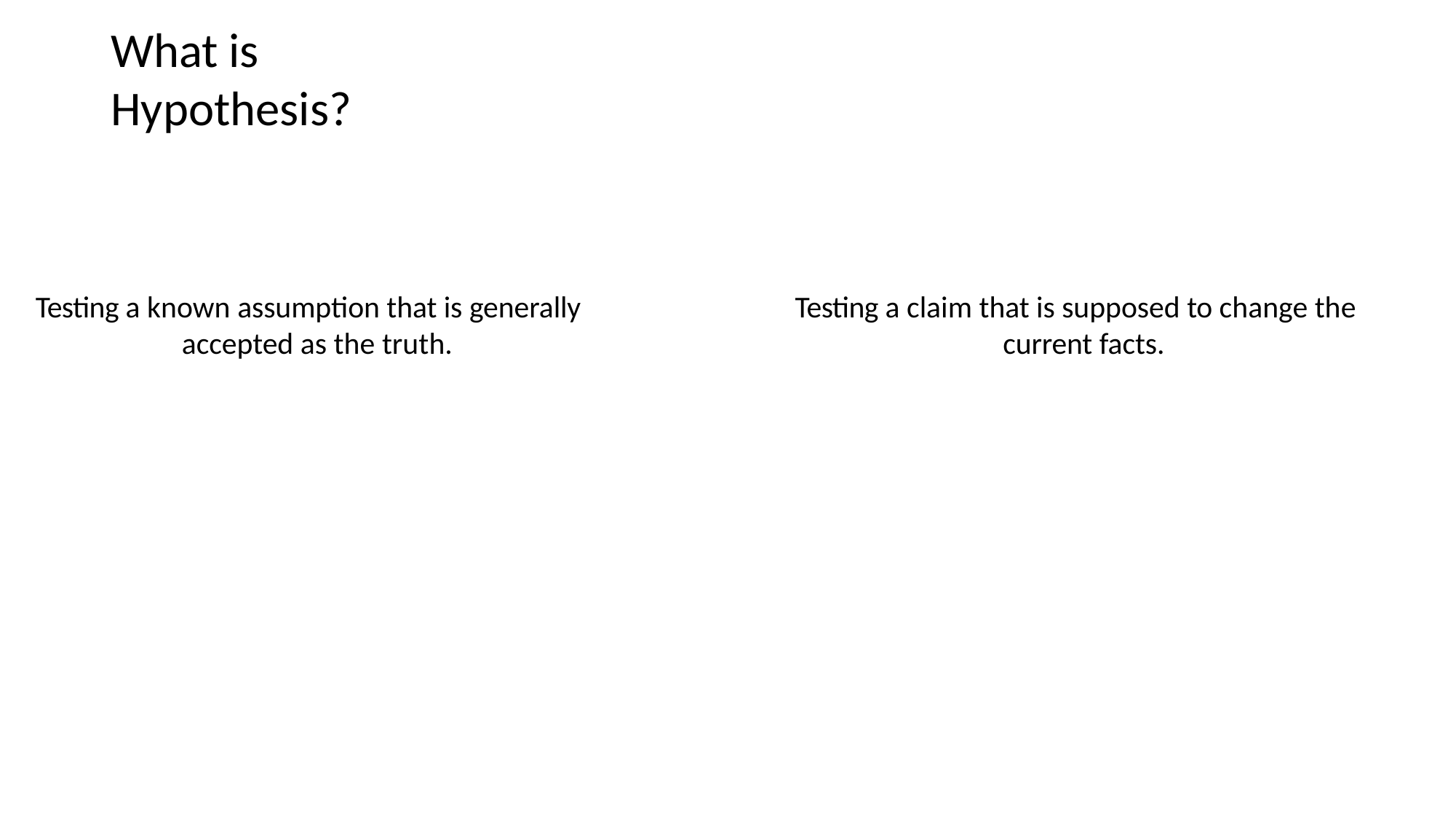

What is Hypothesis?
Testing a known assumption that is generally  accepted as the truth.
Testing a claim that is supposed to change the  current facts.